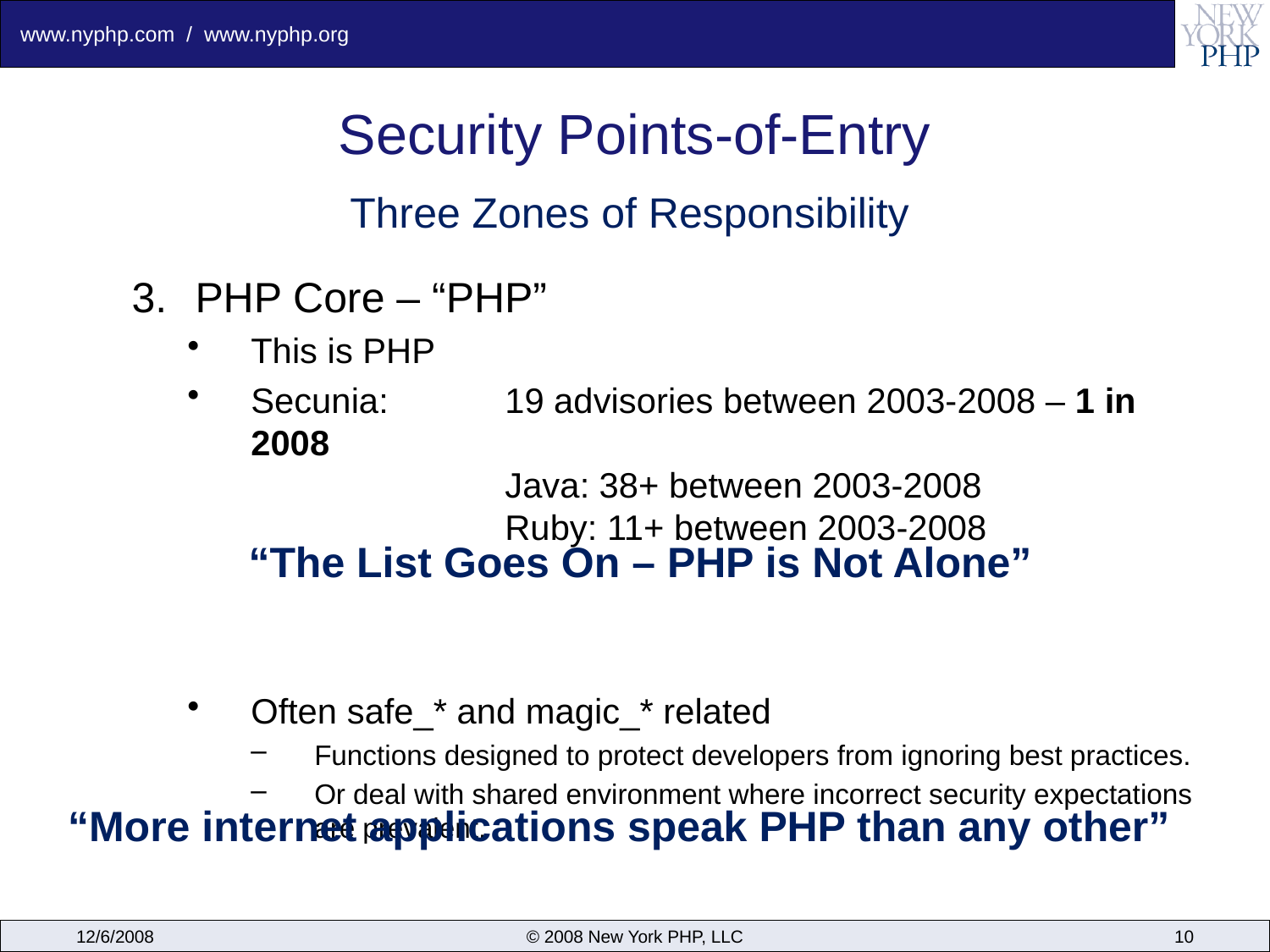

# Security Points-of-Entry
Three Zones of Responsibility
PHP Core – “PHP”
This is PHP
Secunia:  	19 advisories between 2003-2008 – 1 in 2008
		Java: 38+ between 2003-2008
		Ruby: 11+ between 2003-2008

Often safe_* and magic_* related
Functions designed to protect developers from ignoring best practices.
Or deal with shared environment where incorrect security expectations are prevalent.
“The List Goes On – PHP is Not Alone”
“More internet applications speak PHP than any other”
12/6/2008
© 2008 New York PHP, LLC
10